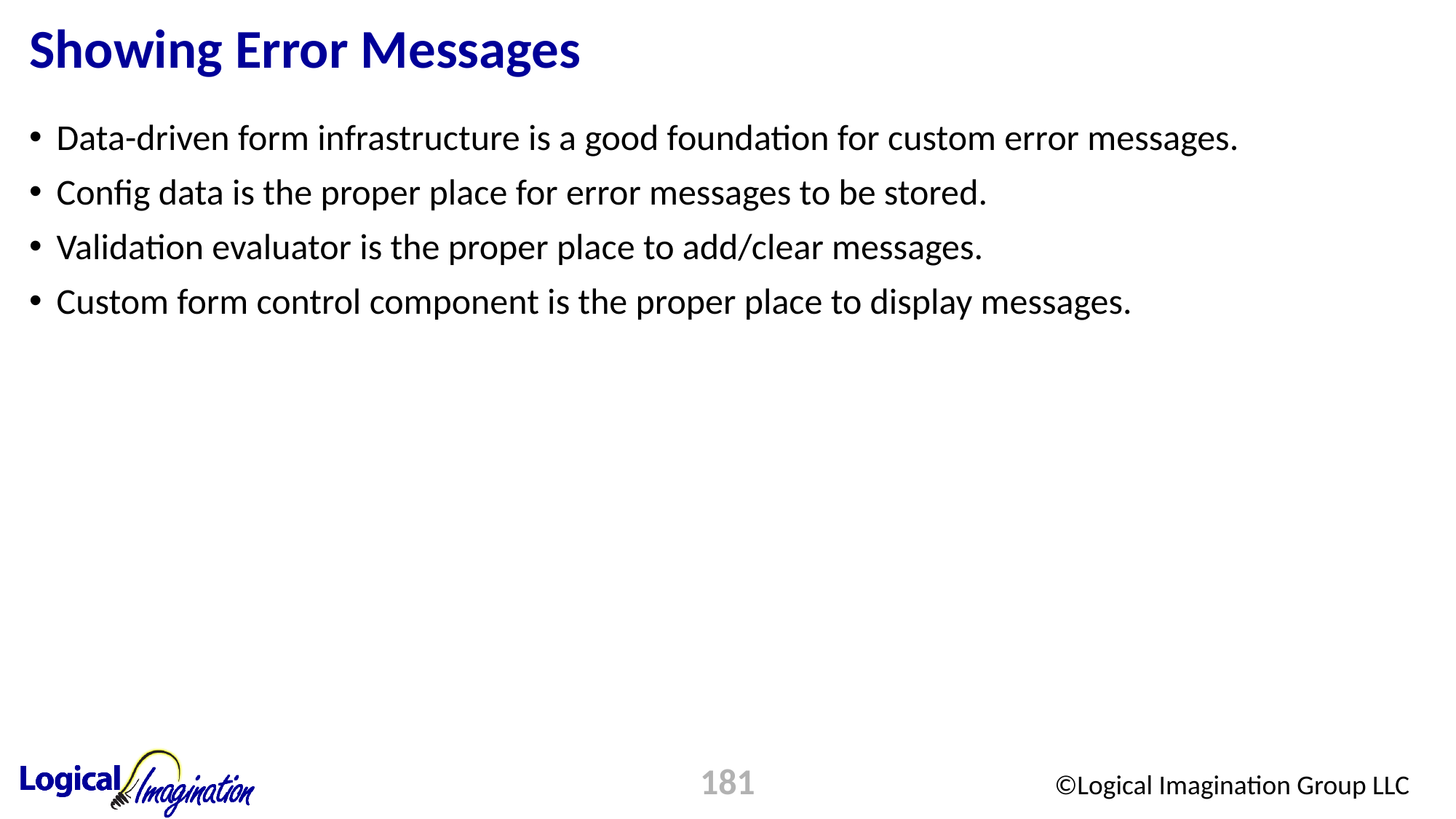

# Showing Error Messages
Data-driven form infrastructure is a good foundation for custom error messages.
Config data is the proper place for error messages to be stored.
Validation evaluator is the proper place to add/clear messages.
Custom form control component is the proper place to display messages.

181